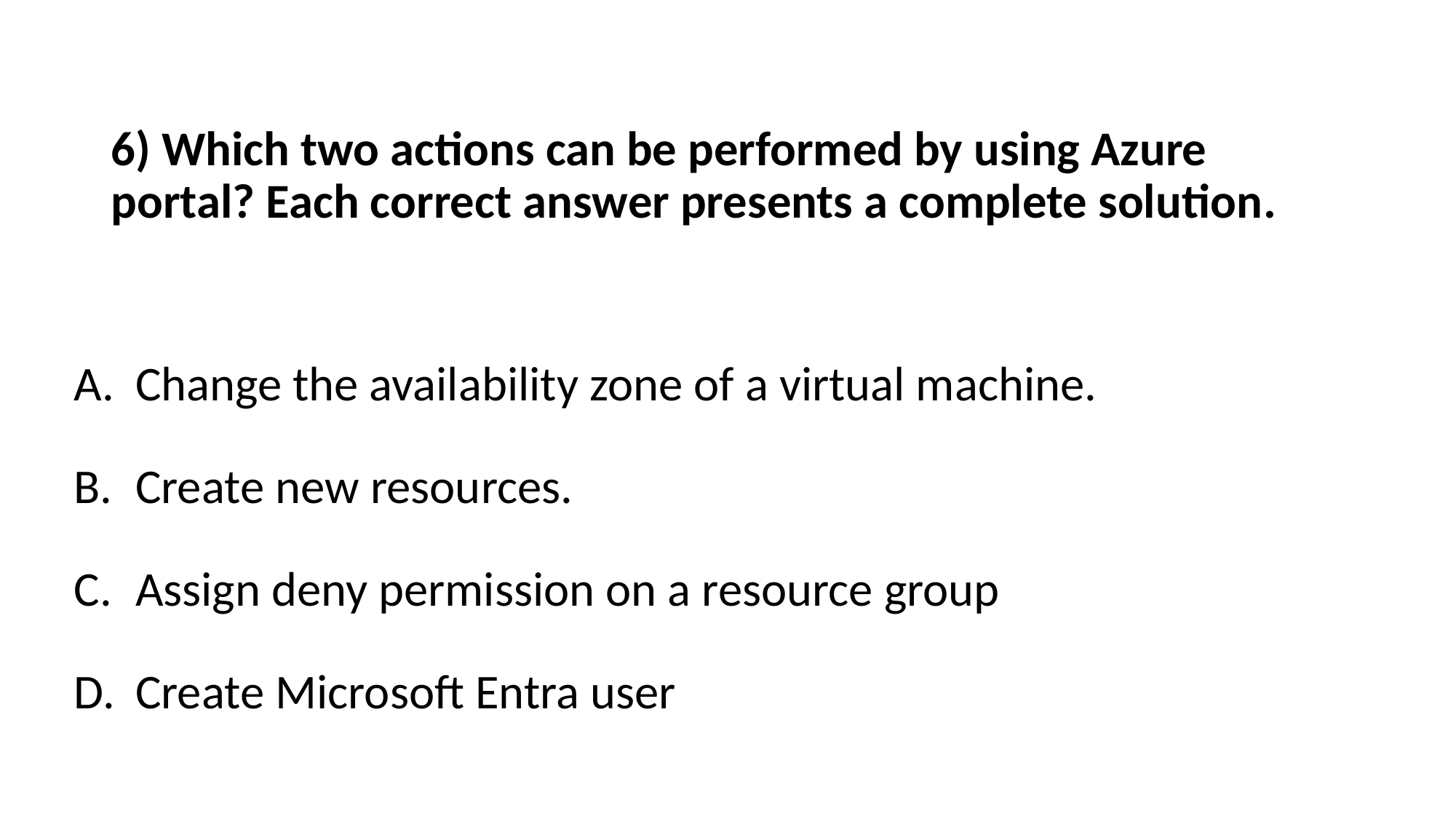

# 6) Which two actions can be performed by using Azure portal? Each correct answer presents a complete solution.
Change the availability zone of a virtual machine.
Create new resources.
Assign deny permission on a resource group
Create Microsoft Entra user